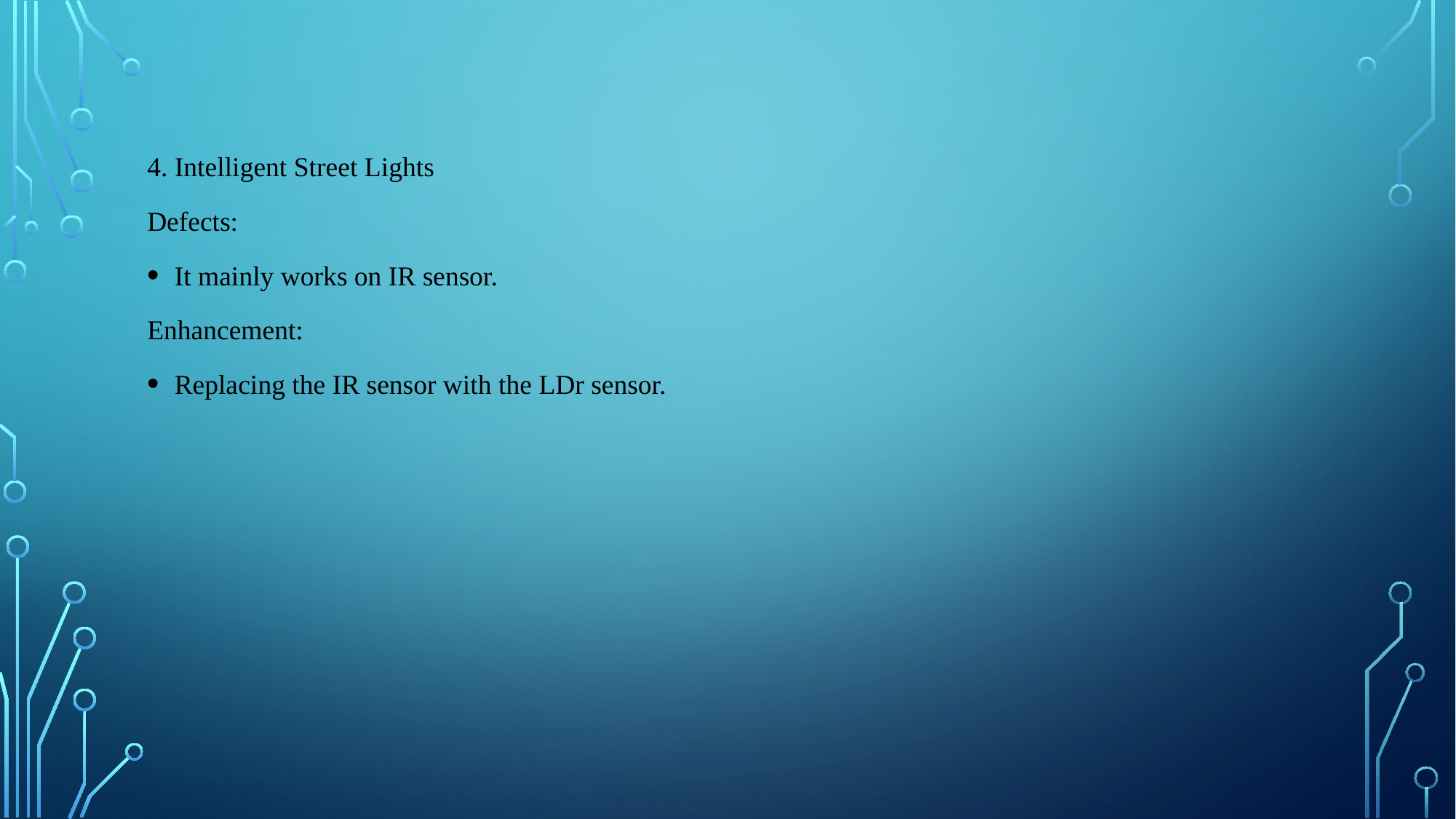

#
4. Intelligent Street Lights
Defects:
It mainly works on IR sensor.
Enhancement:
Replacing the IR sensor with the LDr sensor.